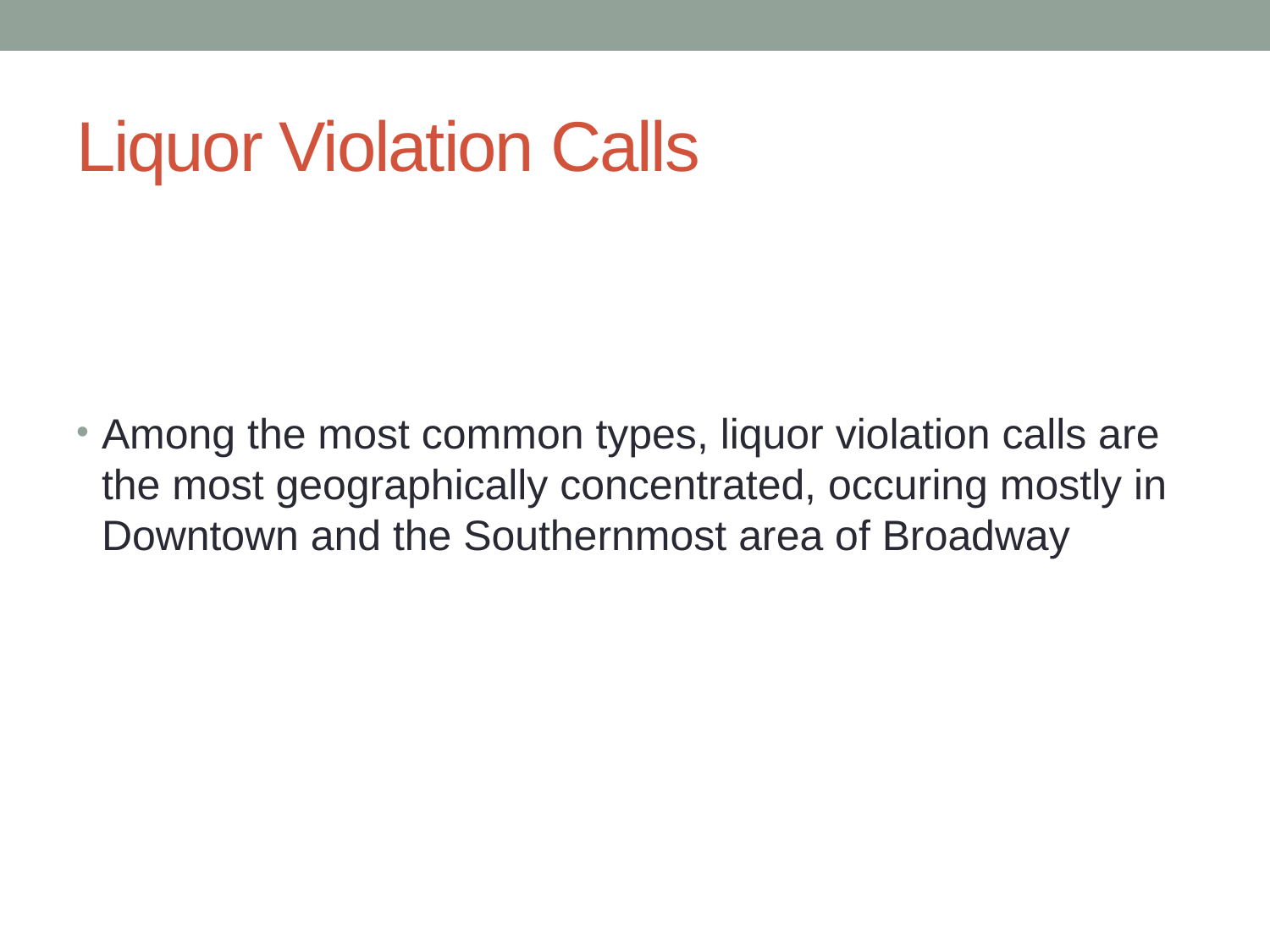

# Liquor Violation Calls

Among the most common types, liquor violation calls are the most geographically concentrated, occuring mostly in Downtown and the Southernmost area of Broadway